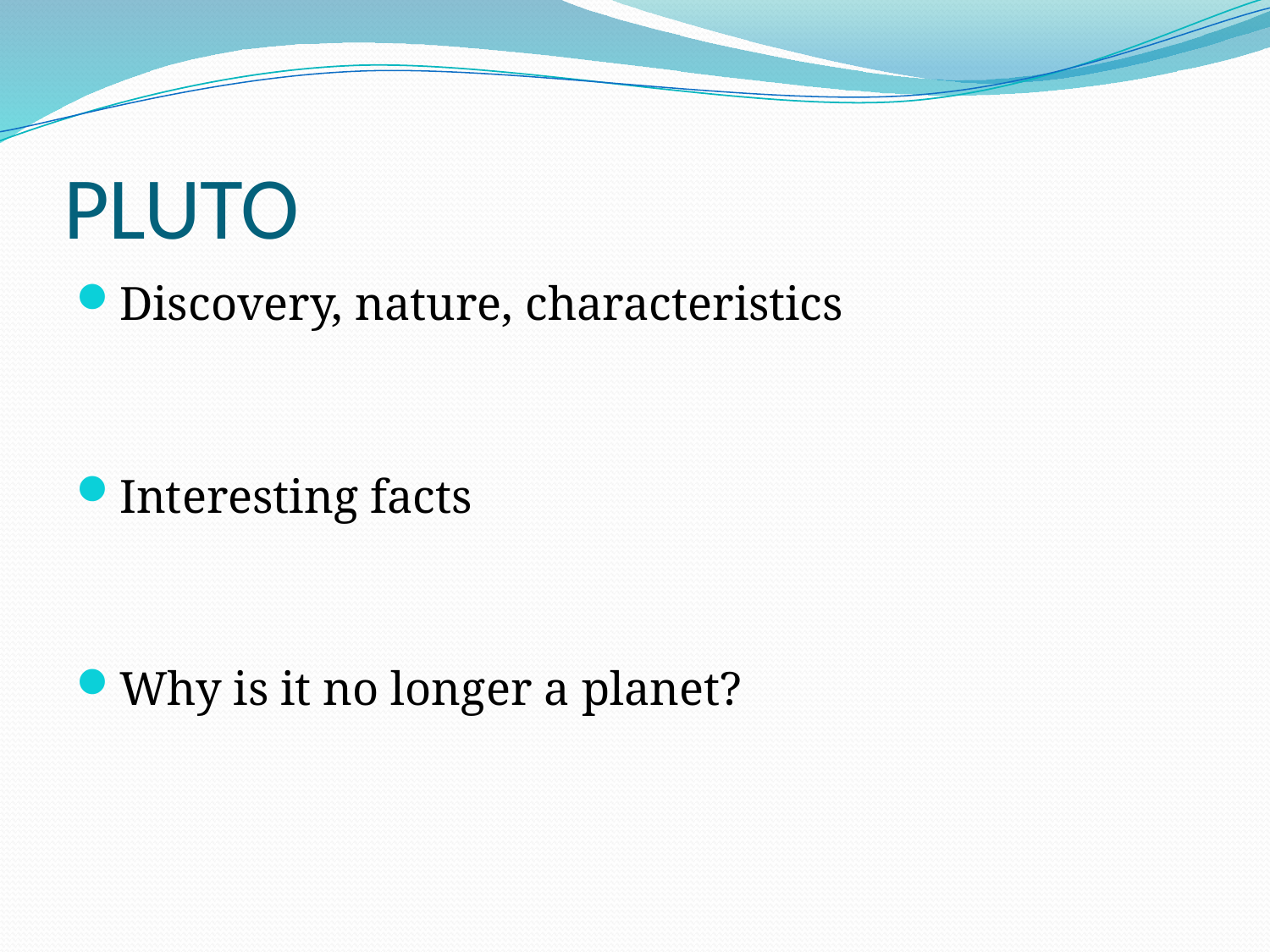

# PLUTO
Discovery, nature, characteristics

Interesting facts

Why is it no longer a planet?